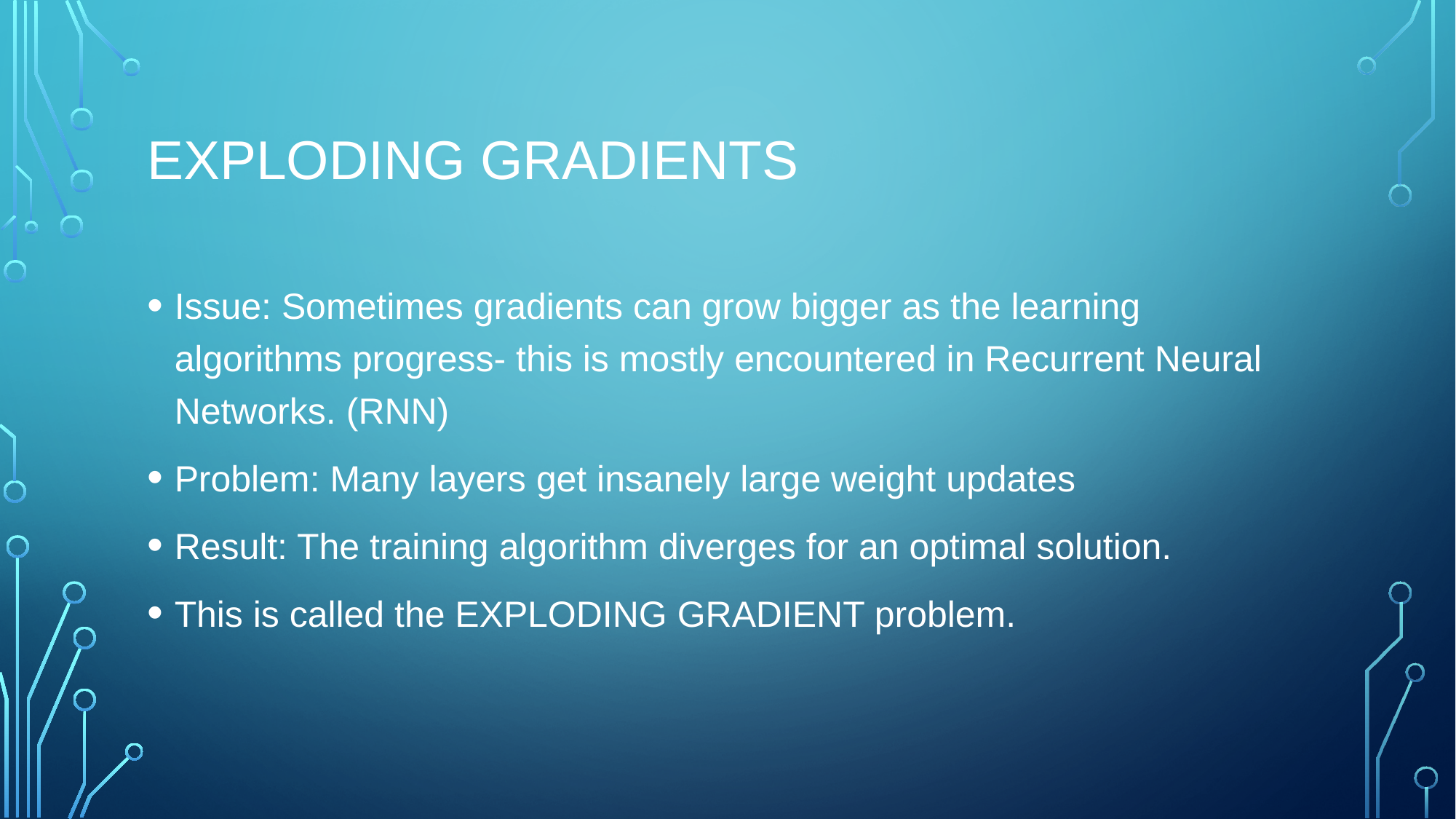

# Exploding Gradients
Issue: Sometimes gradients can grow bigger as the learning algorithms progress- this is mostly encountered in Recurrent Neural Networks. (RNN)
Problem: Many layers get insanely large weight updates
Result: The training algorithm diverges for an optimal solution.
This is called the EXPLODING GRADIENT problem.